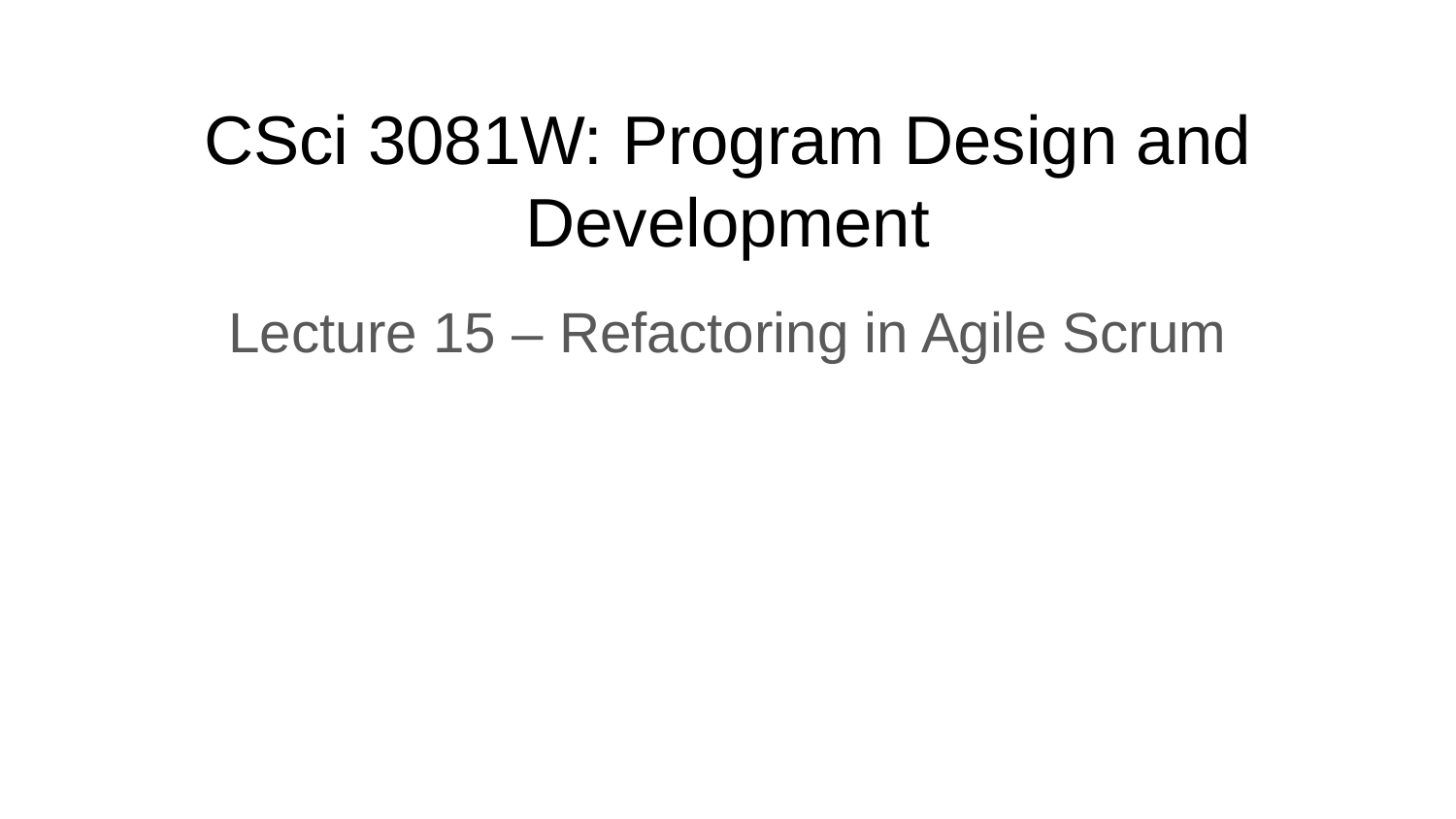

# CSci 3081W: Program Design and Development
Lecture 15 – Refactoring in Agile Scrum